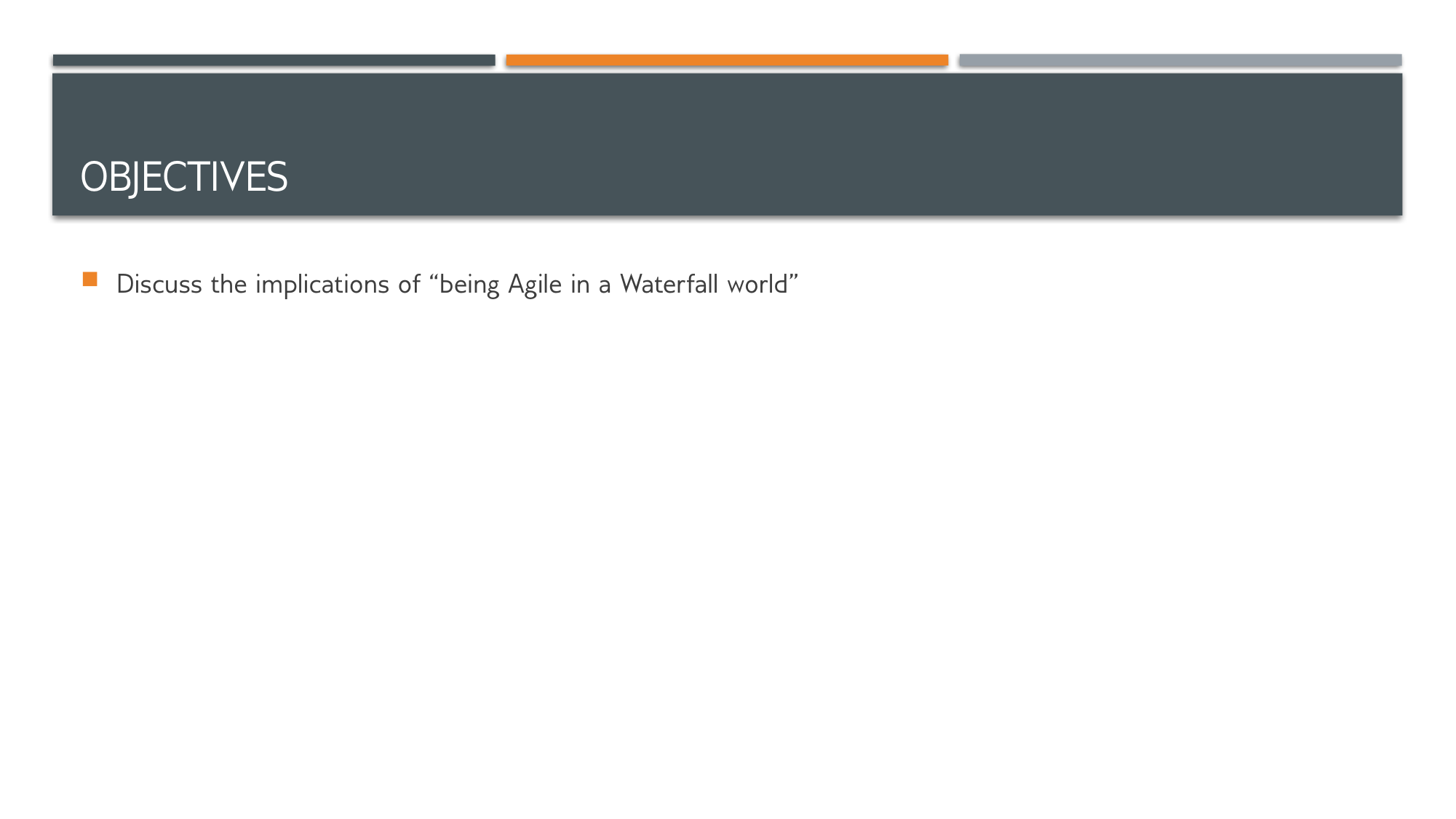

# Objectives
Discuss the implications of “being Agile in a Waterfall world”